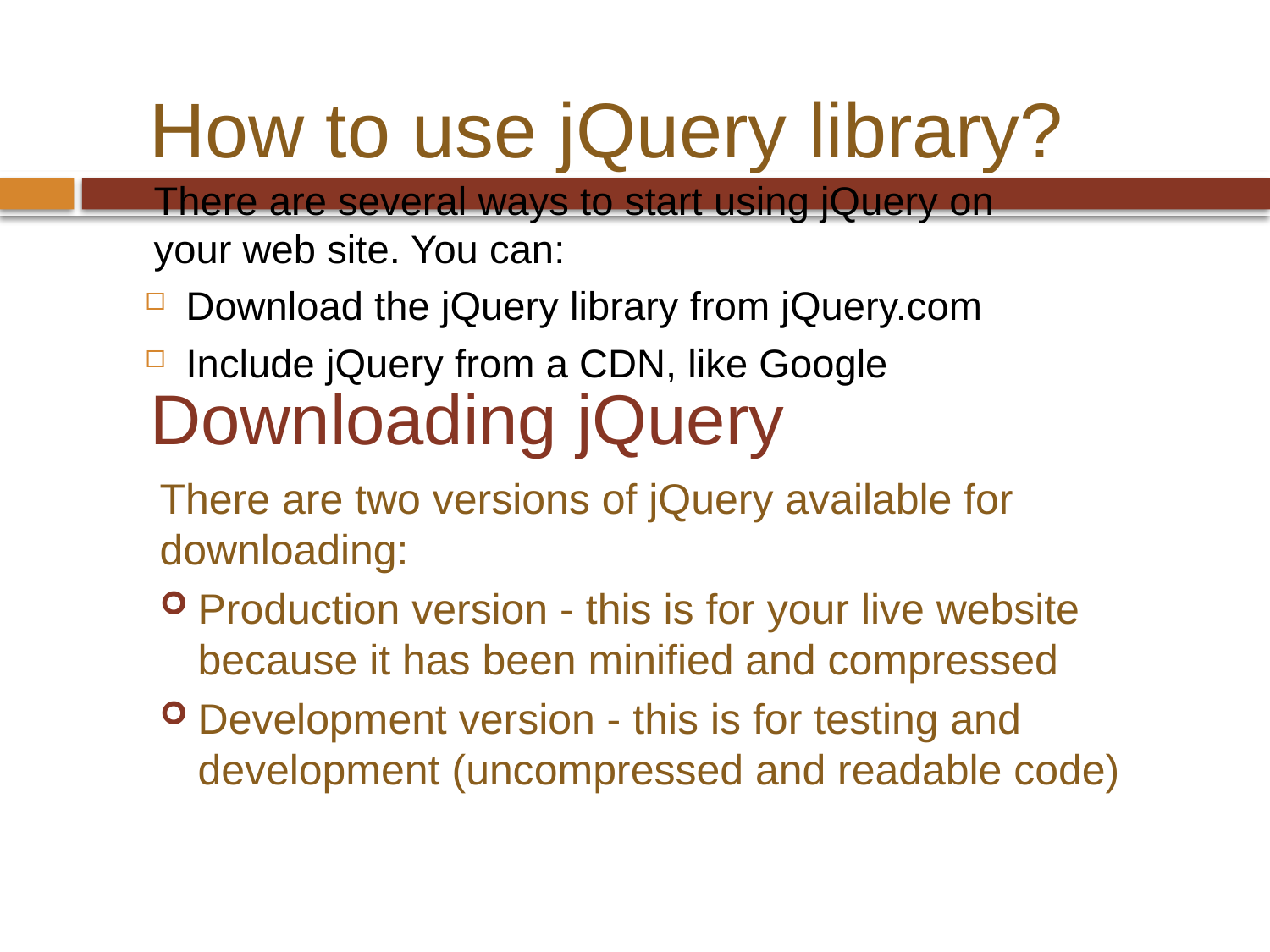

# How to use jQuery library?
There are several ways to start using jQuery on your web site. You can:
Download the jQuery library from jQuery.com
Include jQuery from a CDN, like Google

Downloading jQuery
There are two versions of jQuery available for downloading:
Production version - this is for your live website because it has been minified and compressed
Development version - this is for testing and development (uncompressed and readable code)